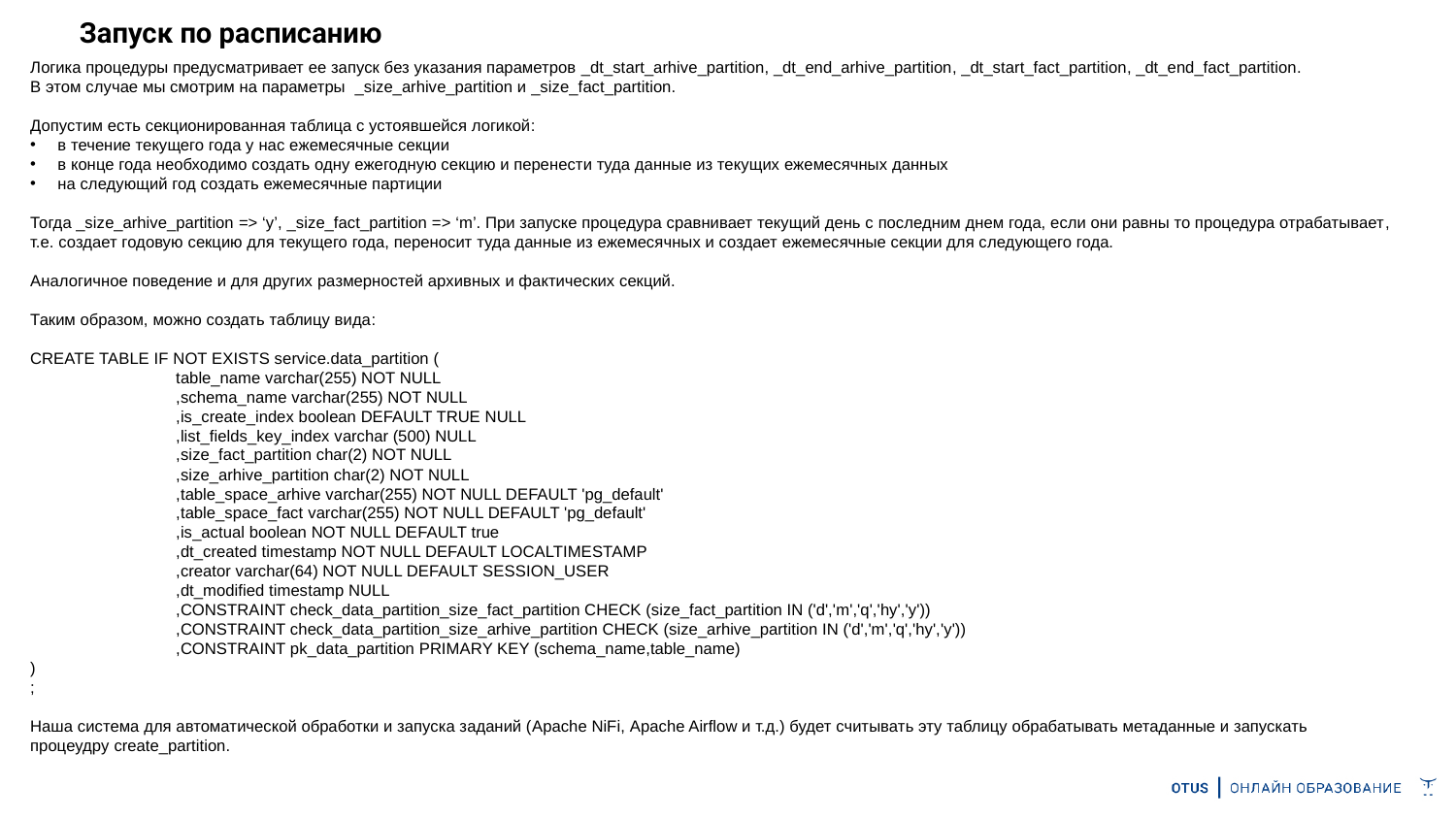

# Запуск по расписанию
Логика процедуры предусматривает ее запуск без указания параметров _dt_start_arhive_partition, _dt_end_arhive_partition, _dt_start_fact_partition, _dt_end_fact_partition.
В этом случае мы смотрим на параметры  _size_arhive_partition и _size_fact_partition.

Допустим есть секционированная таблица с устоявшейся логикой:
в течение текущего года у нас ежемесячные секции
в конце года необходимо создать одну ежегодную секцию и перенести туда данные из текущих ежемесячных данных
на следующий год создать ежемесячные партиции

Тогда _size_arhive_partition => ‘y’, _size_fact_partition => ‘m’. При запуске процедура сравнивает текущий день с последним днем года, если они равны то процедура отрабатывает,
т.е. создает годовую секцию для текущего года, переносит туда данные из ежемесячных и создает ежемесячные секции для следующего года.

Аналогичное поведение и для других размерностей архивных и фактических секций.

Таким образом, можно создать таблицу вида:

CREATE TABLE IF NOT EXISTS service.data_partition (
	table_name varchar(255) NOT NULL
	,schema_name varchar(255) NOT NULL
	,is_create_index boolean DEFAULT TRUE NULL
	,list_fields_key_index varchar (500) NULL
	,size_fact_partition char(2) NOT NULL
	,size_arhive_partition char(2) NOT NULL
	,table_space_arhive varchar(255) NOT NULL DEFAULT 'pg_default'
	,table_space_fact varchar(255) NOT NULL DEFAULT 'pg_default'
	,is_actual boolean NOT NULL DEFAULT true
	,dt_created timestamp NOT NULL DEFAULT LOCALTIMESTAMP
	,creator varchar(64) NOT NULL DEFAULT SESSION_USER
	,dt_modified timestamp NULL
	,CONSTRAINT check_data_partition_size_fact_partition CHECK (size_fact_partition IN ('d','m','q','hy','y'))
	,CONSTRAINT check_data_partition_size_arhive_partition CHECK (size_arhive_partition IN ('d','m','q','hy','y'))
	,CONSTRAINT pk_data_partition PRIMARY KEY (schema_name,table_name)
)
;

Наша система для автоматической обработки и запуска заданий (Apache NiFi, Apache Airflow и т.д.) будет считывать эту таблицу обрабатывать метаданные и запускать
процеудру create_partition.